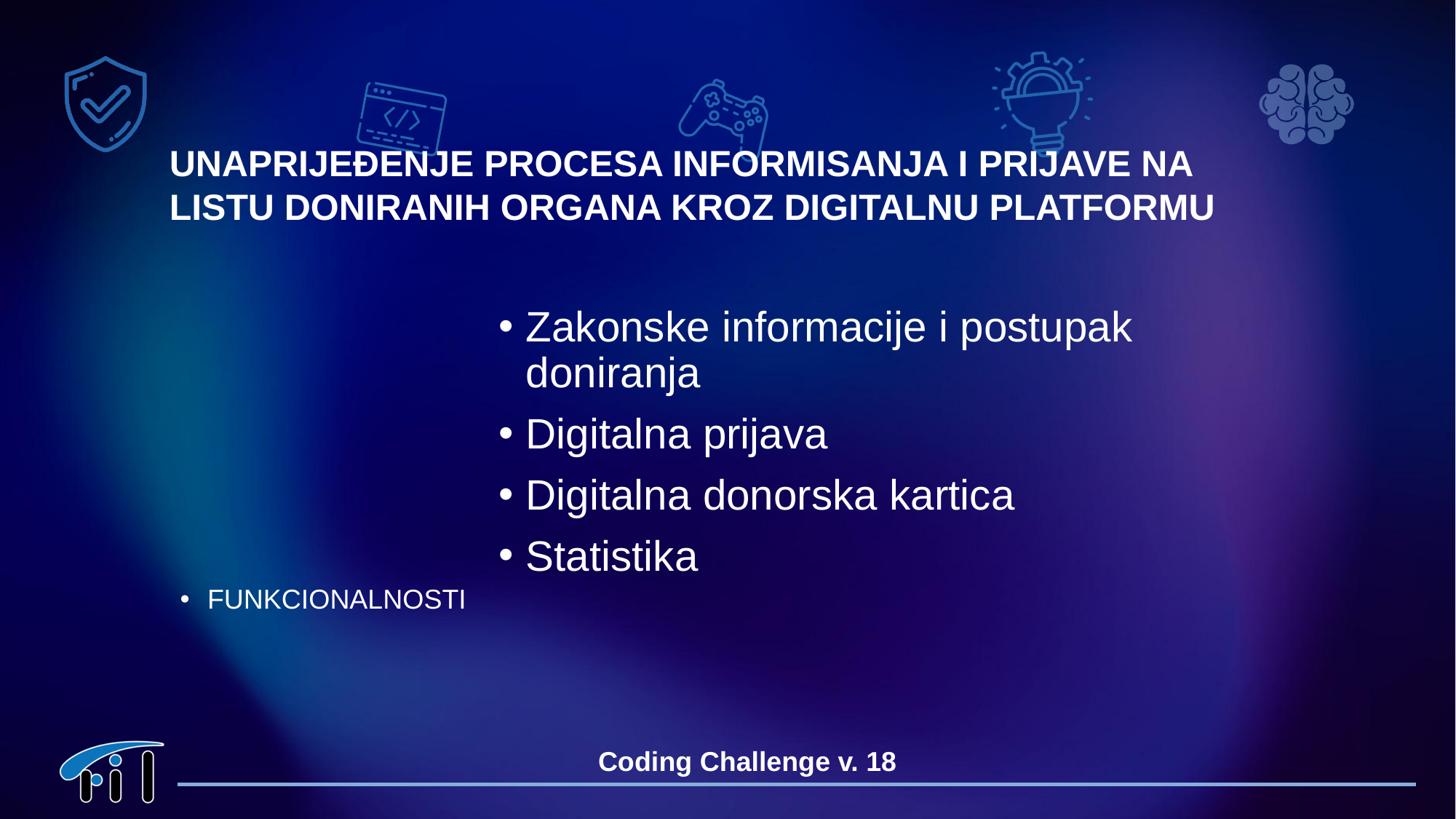

UNAPRIJEĐENJE PROCESA INFORMISANJA I PRIJAVE NA LISTU DONIRANIH ORGANA KROZ DIGITALNU PLATFORMU
Zakonske informacije i postupak doniranja
Digitalna prijava
Digitalna donorska kartica
Statistika

FUNKCIONALNOSTI